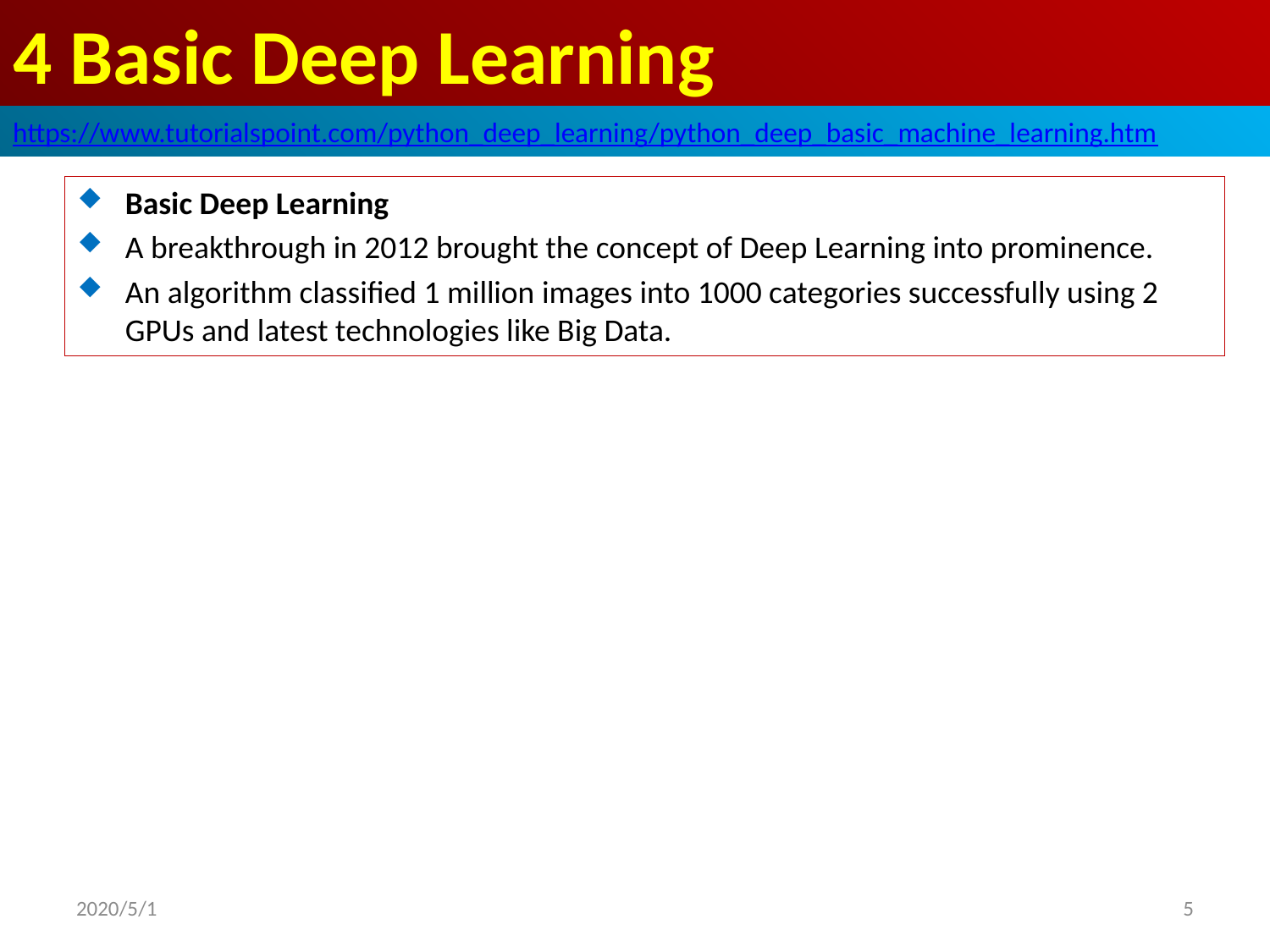

# 4 Basic Deep Learning
https://www.tutorialspoint.com/python_deep_learning/python_deep_basic_machine_learning.htm
Basic Deep Learning
A breakthrough in 2012 brought the concept of Deep Learning into prominence.
An algorithm classified 1 million images into 1000 categories successfully using 2 GPUs and latest technologies like Big Data.
2020/5/1
5